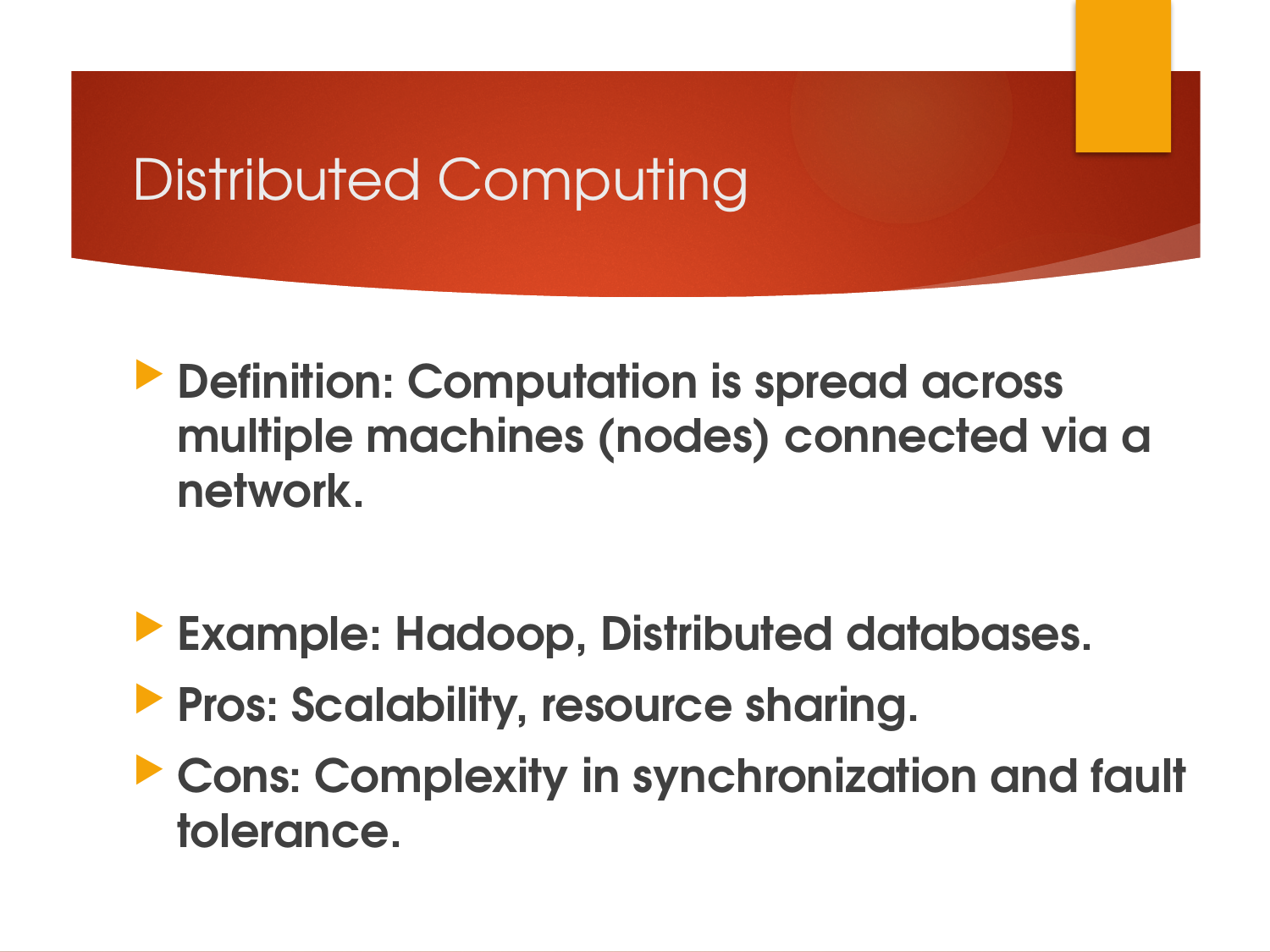

# Distributed Computing
Definition: Computation is spread across multiple machines (nodes) connected via a network.

Example: Hadoop, Distributed databases.
Pros: Scalability, resource sharing.
Cons: Complexity in synchronization and fault tolerance.